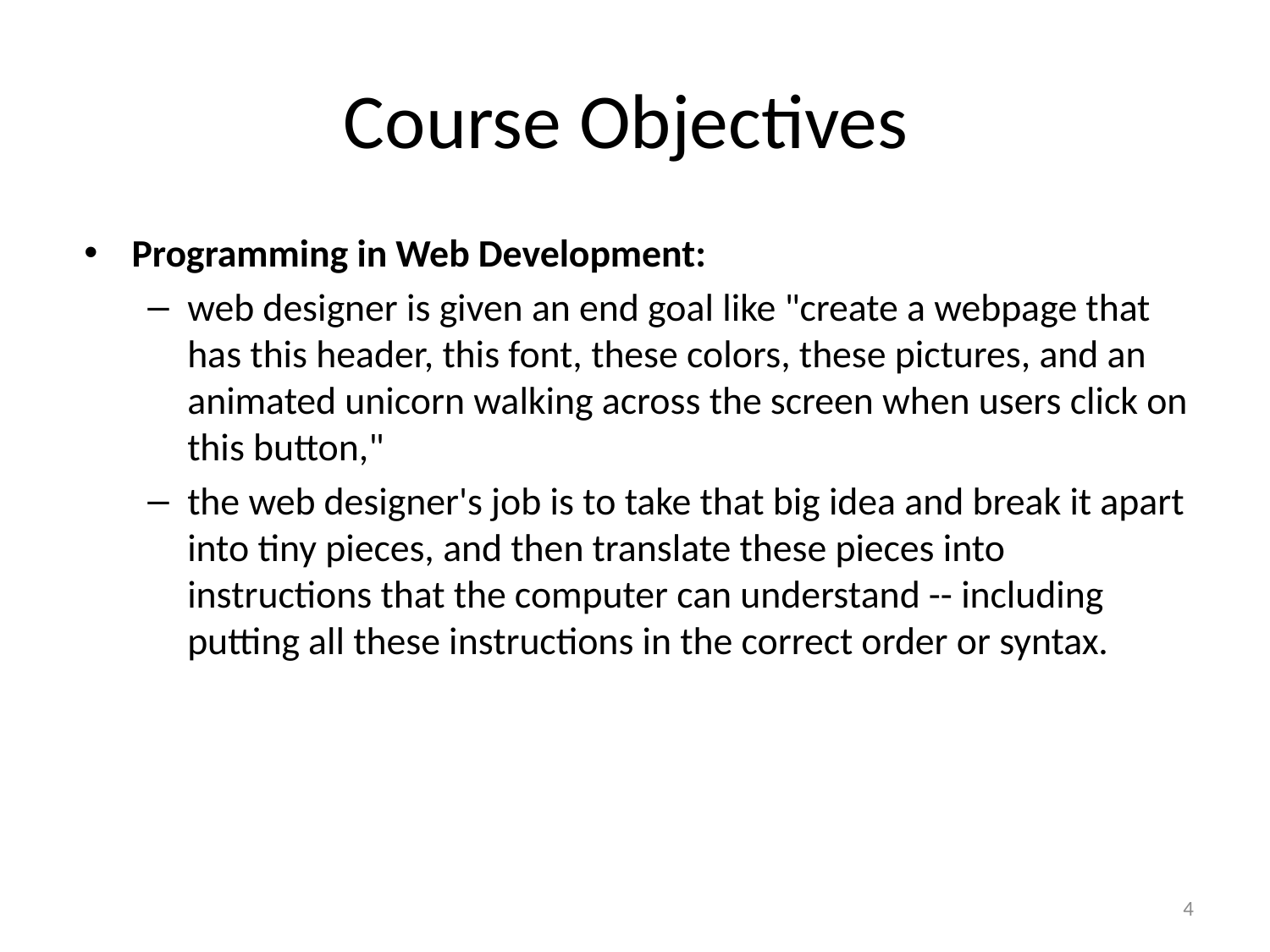

# Course Objectives
Programming in Web Development:
web designer is given an end goal like "create a webpage that has this header, this font, these colors, these pictures, and an animated unicorn walking across the screen when users click on this button,"
the web designer's job is to take that big idea and break it apart into tiny pieces, and then translate these pieces into instructions that the computer can understand -- including putting all these instructions in the correct order or syntax.

4